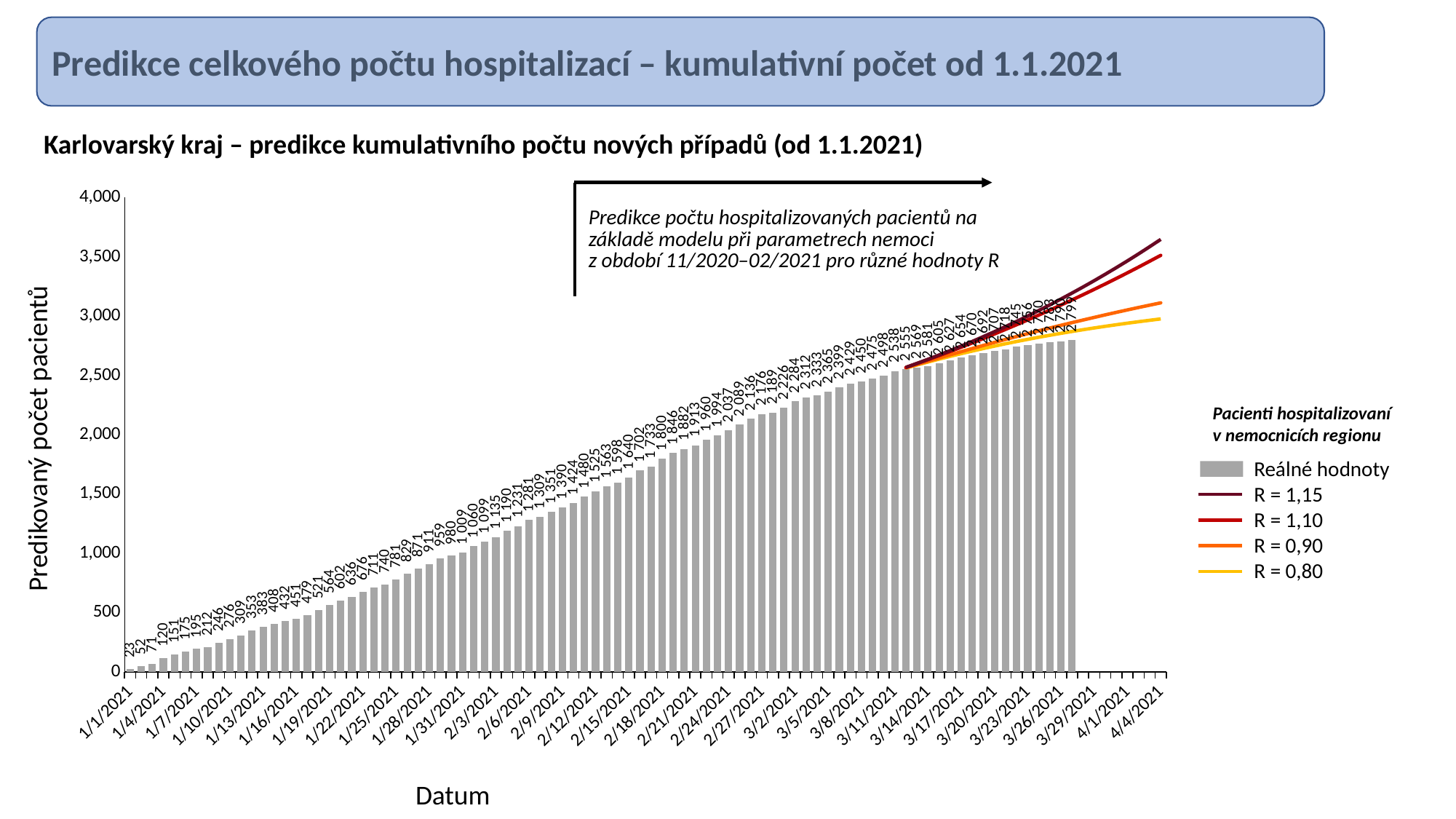

Predikce celkového počtu hospitalizací – kumulativní počet od 1.1.2021
Karlovarský kraj – predikce kumulativního počtu nových případů (od 1.1.2021)

### Chart

| Category |  |  |  |  |  |
|---|---|---|---|---|---|
| 44197 | 23.0 | None | None | None | None |
| 44198 | 52.0 | None | None | None | None |
| 44199 | 71.0 | None | None | None | None |
| 44200 | 120.0 | None | None | None | None |
| 44201 | 151.0 | None | None | None | None |
| 44202 | 175.0 | None | None | None | None |
| 44203 | 195.0 | None | None | None | None |
| 44204 | 212.0 | None | None | None | None |
| 44205 | 246.0 | None | None | None | None |
| 44206 | 276.0 | None | None | None | None |
| 44207 | 309.0 | None | None | None | None |
| 44208 | 353.0 | None | None | None | None |
| 44209 | 383.0 | None | None | None | None |
| 44210 | 408.0 | None | None | None | None |
| 44211 | 432.0 | None | None | None | None |
| 44212 | 451.0 | None | None | None | None |
| 44213 | 479.0 | None | None | None | None |
| 44214 | 521.0 | None | None | None | None |
| 44215 | 564.0 | None | None | None | None |
| 44216 | 602.0 | None | None | None | None |
| 44217 | 636.0 | None | None | None | None |
| 44218 | 676.0 | None | None | None | None |
| 44219 | 711.0 | None | None | None | None |
| 44220 | 740.0 | None | None | None | None |
| 44221 | 781.0 | None | None | None | None |
| 44222 | 829.0 | None | None | None | None |
| 44223 | 871.0 | None | None | None | None |
| 44224 | 911.0 | None | None | None | None |
| 44225 | 959.0 | None | None | None | None |
| 44226 | 980.0 | None | None | None | None |
| 44227 | 1009.0 | None | None | None | None |
| 44228 | 1060.0 | None | None | None | None |
| 44229 | 1099.0 | None | None | None | None |
| 44230 | 1135.0 | None | None | None | None |
| 44231 | 1190.0 | None | None | None | None |
| 44232 | 1231.0 | None | None | None | None |
| 44233 | 1281.0 | None | None | None | None |
| 44234 | 1309.0 | None | None | None | None |
| 44235 | 1351.0 | None | None | None | None |
| 44236 | 1390.0 | None | None | None | None |
| 44237 | 1424.0 | None | None | None | None |
| 44238 | 1480.0 | None | None | None | None |
| 44239 | 1525.0 | None | None | None | None |
| 44240 | 1563.0 | None | None | None | None |
| 44241 | 1598.0 | None | None | None | None |
| 44242 | 1640.0 | None | None | None | None |
| 44243 | 1702.0 | None | None | None | None |
| 44244 | 1733.0 | None | None | None | None |
| 44245 | 1800.0 | None | None | None | None |
| 44246 | 1846.0 | None | None | None | None |
| 44247 | 1882.0 | None | None | None | None |
| 44248 | 1913.0 | None | None | None | None |
| 44249 | 1960.0 | None | None | None | None |
| 44250 | 1994.0 | None | None | None | None |
| 44251 | 2037.0 | None | None | None | None |
| 44252 | 2089.0 | None | None | None | None |
| 44253 | 2136.0 | None | None | None | None |
| 44254 | 2176.0 | None | None | None | None |
| 44255 | 2189.0 | None | None | None | None |
| 44256 | 2226.0 | None | None | None | None |
| 44257 | 2284.0 | None | None | None | None |
| 44258 | 2312.0 | None | None | None | None |
| 44259 | 2333.0 | None | None | None | None |
| 44260 | 2365.0 | None | None | None | None |
| 44261 | 2399.0 | None | None | None | None |
| 44262 | 2429.0 | None | None | None | None |
| 44263 | 2450.0 | None | None | None | None |
| 44264 | 2475.0 | None | None | None | None |
| 44265 | 2498.0 | None | None | None | None |
| 44266 | 2538.0 | None | None | None | None |
| 44267 | 2555.0 | 2563.4501277823865 | 2565.0404789309277 | 2568.2211812280107 | 2569.015682353109 |
| 44268 | 2569.0 | 2589.2146770688314 | 2592.9841337477096 | 2600.6350056680863 | 2602.5701624002254 |
| 44269 | 2581.0 | 2614.257839053455 | 2620.6418222832976 | 2633.8361905597553 | 2637.223229262633 |
| 44270 | 2605.0 | 2638.578687464412 | 2648.037908200266 | 2667.9687883792844 | 2673.160499111502 |
| 44271 | 2627.0 | 2662.022922337264 | 2675.042782051487 | 2702.9911569394203 | 2710.373128545653 |
| 44272 | 2654.0 | 2684.694804171698 | 2701.683081901635 | 2738.742294407405 | 2748.6483493220603 |
| 44273 | 2670.0 | 2706.6726125478062 | 2727.987253688108 | 2775.175482314882 | 2787.929093180914 |
| 44274 | 2692.0 | 2727.9527487439796 | 2753.948908107664 | 2812.363564218851 | 2828.3274378615006 |
| 44275 | 2707.0 | 2748.4388694821523 | 2779.4802317542985 | 2850.3453953568232 | 2869.9468080715005 |
| 44276 | 2718.0 | 2768.1115990217145 | 2804.551103380073 | 2889.1202815494494 | 2912.807794956656 |
| 44277 | 2745.0 | 2787.0281713754193 | 2829.1893432937095 | 2928.679915251236 | 2956.8990772624093 |
| 44278 | 2756.0 | 2805.241084513098 | 2853.4115699899335 | 2968.974457771851 | 3002.161295938936 |
| 44279 | 2770.0 | 2822.8056637487994 | 2877.235150026593 | 3009.9820566101016 | 3048.578282629632 |
| 44280 | 2783.0 | 2839.7254274865077 | 2900.6511378573637 | 3051.730953454431 | 3096.211031916174 |
| 44281 | 2790.0 | 2856.0039497053076 | 2923.6521455357874 | 3094.2641855698134 | 3145.141079541069 |
| 44282 | 2799.0 | 2871.6506089377963 | 2946.235348767408 | 3137.599605301036 | 3195.4066683551264 |
| 44283 | None | 2886.6951474363755 | 2968.4107198874835 | 3181.7225983645167 | 3247.001436083819 |
| 44284 | None | 2901.1767121666408 | 2990.1974931937766 | 3226.6319328792924 | 3299.930763167565 |
| 44285 | None | 2915.1244198153527 | 3011.6077536961 | 3272.342726832104 | 3354.2313994308356 |
| 44286 | None | 2928.555475225009 | 3032.644587173496 | 3318.8795400576746 | 3409.9591985792576 |
| 44287 | None | 2941.475831535973 | 3053.303071274211 | 3366.261211635668 | 3467.160969336248 |
| 44288 | None | 2953.9013851669233 | 3073.5870551819216 | 3414.5012702083322 | 3525.874089097353 |
| 44289 | None | 2965.8542861762016 | 3093.5068874980466 | 3463.6042693105505 | 3586.1217760887803 |
| 44290 | None | 2977.35818932153 | 3113.07055638574 | 3513.578379695591 | 3647.9305163384097 |
|  | None | None | None | None | None |
|  | None | None | None | None | None |
|  | None | None | None | None | None |
|  | None | None | None | None | None |
|  | None | None | None | None | None |
|  | None | None | None | None | None |
|  | None | None | None | None | None |
|  | None | None | None | None | None |
|  | None | None | None | None | None |
|  | None | None | None | None | None |
|  | None | None | None | None | None |
|  | None | None | None | None | None |
|  | None | None | None | None | None |
|  | None | None | None | None | None |
|  | None | None | None | None | None |
|  | None | None | None | None | None |
|  | None | None | None | None | None |
|  | None | None | None | None | None |
|  | None | None | None | None | None |
|  | None | None | None | None | None |
|  | None | None | None | None | None |
|  | None | None | None | None | None |
|  | None | None | None | None | None |
|  | None | None | None | None | None |
|  | None | None | None | None | None |
|  | None | None | None | None | None |
|  | None | None | None | None | None |
|  | None | None | None | None | None |
|  | None | None | None | None | None |
|  | None | None | None | None | None |
|  | None | None | None | None | None |
|  | None | None | None | None | None |
|  | None | None | None | None | None |
|  | None | None | None | None | None |
|  | None | None | None | None | None |
|  | None | None | None | None | None |
|  | None | None | None | None | None |
|  | None | None | None | None | None |
|  | None | None | None | None | None |
|  | None | None | None | None | None |
|  | None | None | None | None | None |
|  | None | None | None | None | None |
|  | None | None | None | None | None |
|  | None | None | None | None | None |
|  | None | None | None | None | None |
|  | None | None | None | None | None |
|  | None | None | None | None | None |
|  | None | None | None | None | None |
|  | None | None | None | None | None |
|  | None | None | None | None | None |
|  | None | None | None | None | None |
|  | None | None | None | None | None |
|  | None | None | None | None | None |
|  | None | None | None | None | None |
|  | None | None | None | None | None |
|  | None | None | None | None | None |
|  | None | None | None | None | None |
|  | None | None | None | None | None |
|  | None | None | None | None | None |
|  | None | None | None | None | None |
|  | None | None | None | None | None |
|  | None | None | None | None | None |
|  | None | None | None | None | None |
|  | None | None | None | None | None |
|  | None | None | None | None | None |
|  | None | None | None | None | None |
|  | None | None | None | None | None |
|  | None | None | None | None | None |
|  | None | None | None | None | None |
|  | None | None | None | None | None |
|  | None | None | None | None | None |
|  | None | None | None | None | None |
|  | None | None | None | None | None |
|  | None | None | None | None | None |
|  | None | None | None | None | None |
|  | None | None | None | None | None |
|  | None | None | None | None | None |
|  | None | None | None | None | None |
|  | None | None | None | None | None |
|  | None | None | None | None | None |
|  | None | None | None | None | None |
|  | None | None | None | None | None |
|  | None | None | None | None | None |
|  | None | None | None | None | None |
|  | None | None | None | None | None |
|  | None | None | None | None | None |
|  | None | None | None | None | None |
| Predikce počtu hospitalizovaných pacientů na základě modelu při parametrech nemoci z období 11/2020–02/2021 pro různé hodnoty R |
| --- |
Pacienti hospitalizovaní v nemocnicích regionu
Predikovaný počet pacientů
Reálné hodnoty
R = 1,15
R = 1,10
R = 0,90
R = 0,80

Datum